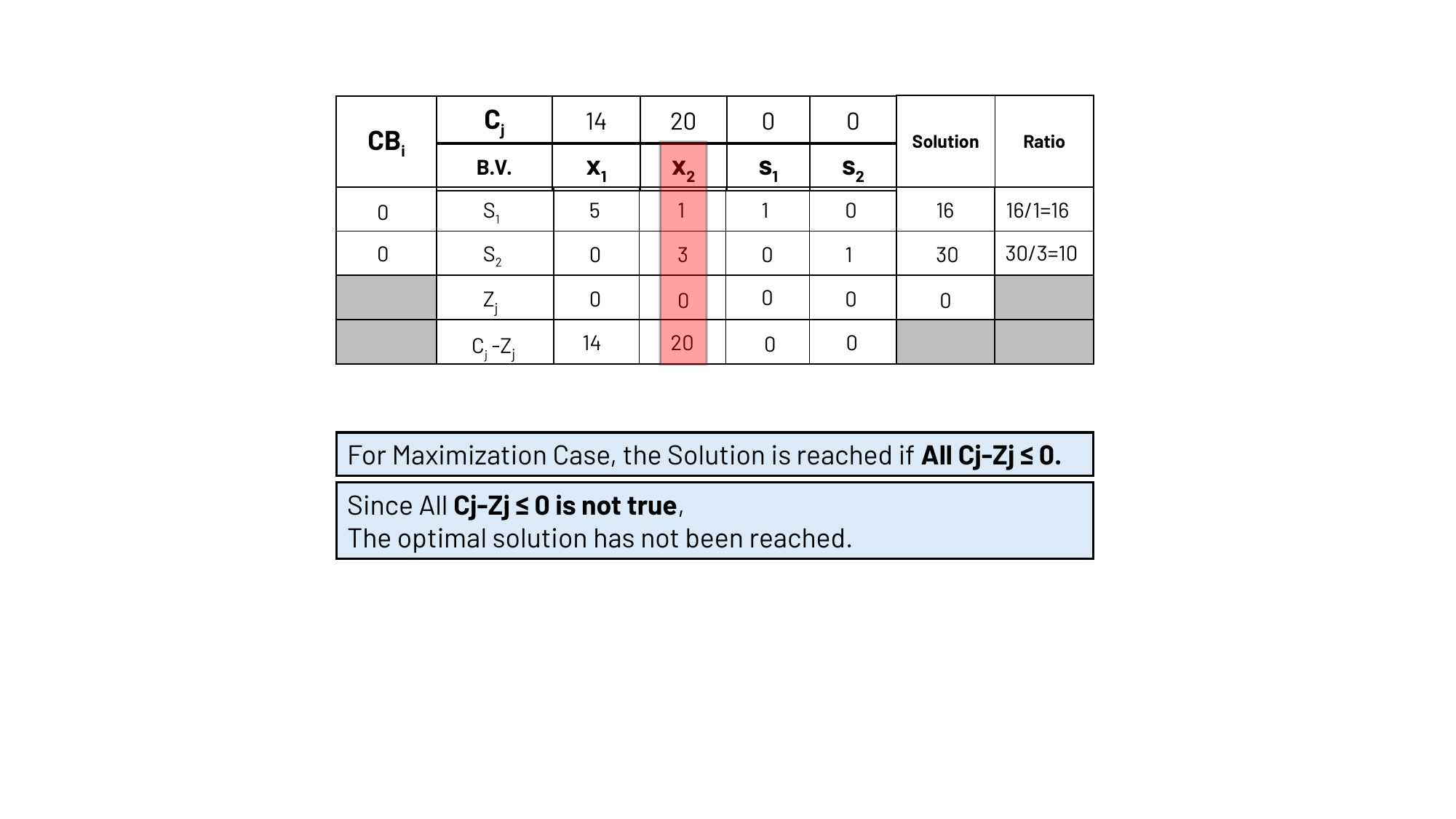

| Solution | Ratio |
| --- | --- |
| CBi |
| --- |
| Cj | 14 | 20 | 0 | 0 |
| --- | --- | --- | --- | --- |

| B.V. | x1 | x2 | s1 | s2 |
| --- | --- | --- | --- | --- |
|  |  |  |  |  |  |  |  |
| --- | --- | --- | --- | --- | --- | --- | --- |
|  |  |  |  |  |  |  |  |
|  |  |  |  |  |  |  |  |
|  |  |  |  |  |  |  |  |
16/1=16
S1
5
1
1
0
16
0
30/3=10
S2
0
0
3
0
1
30
Zj
0
0
0
0
0
0
20
Cj -Zj
14
0
For Maximization Case, the Solution is reached if All Cj-Zj ≤ 0.
Since All Cj-Zj ≤ 0 is not true,
The optimal solution has not been reached.